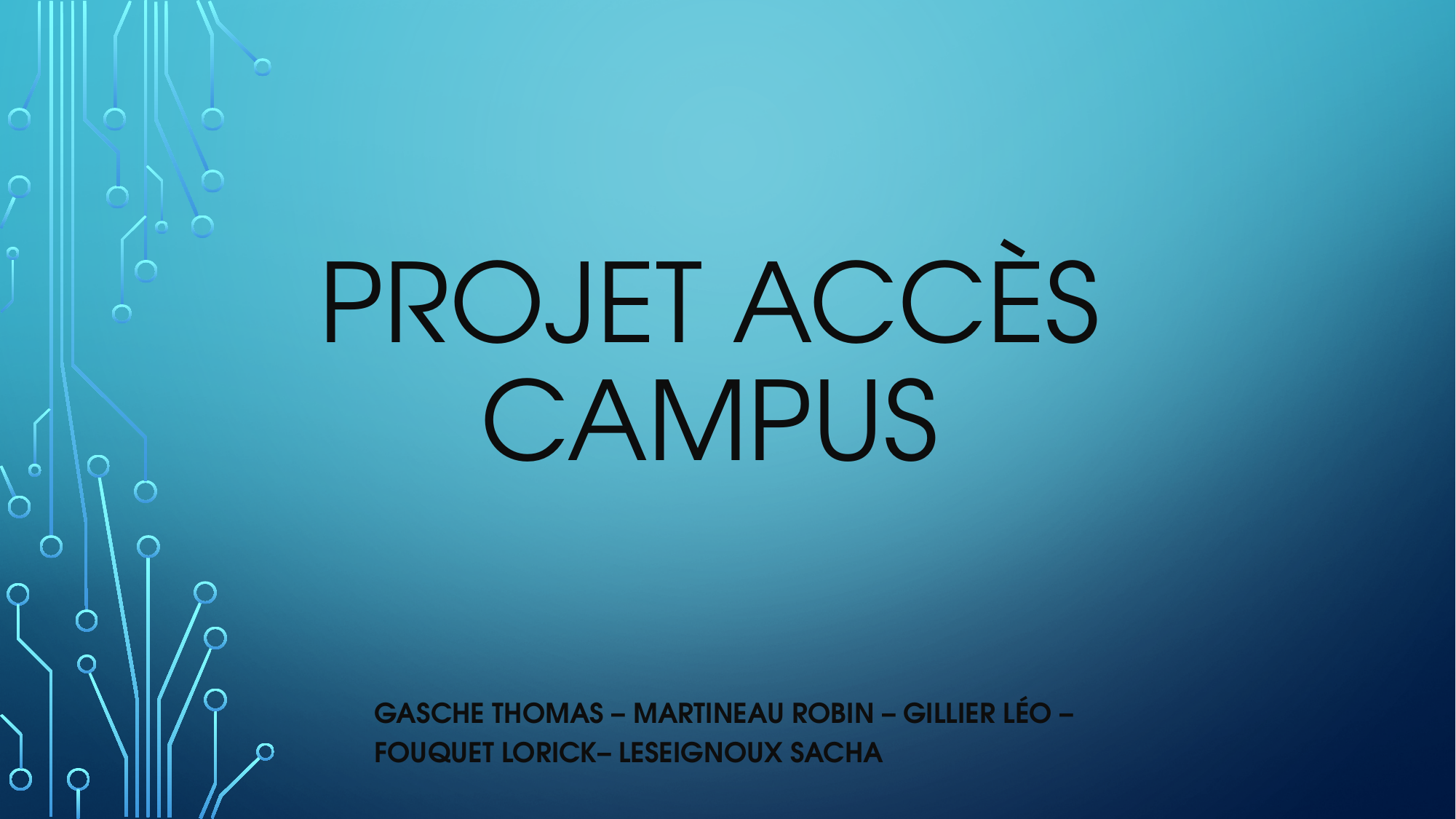

# Projet Accès Campus

Gasche Thomas – Martineau Robin – Gillier Léo – Fouquet Lorick– Leseignoux Sacha